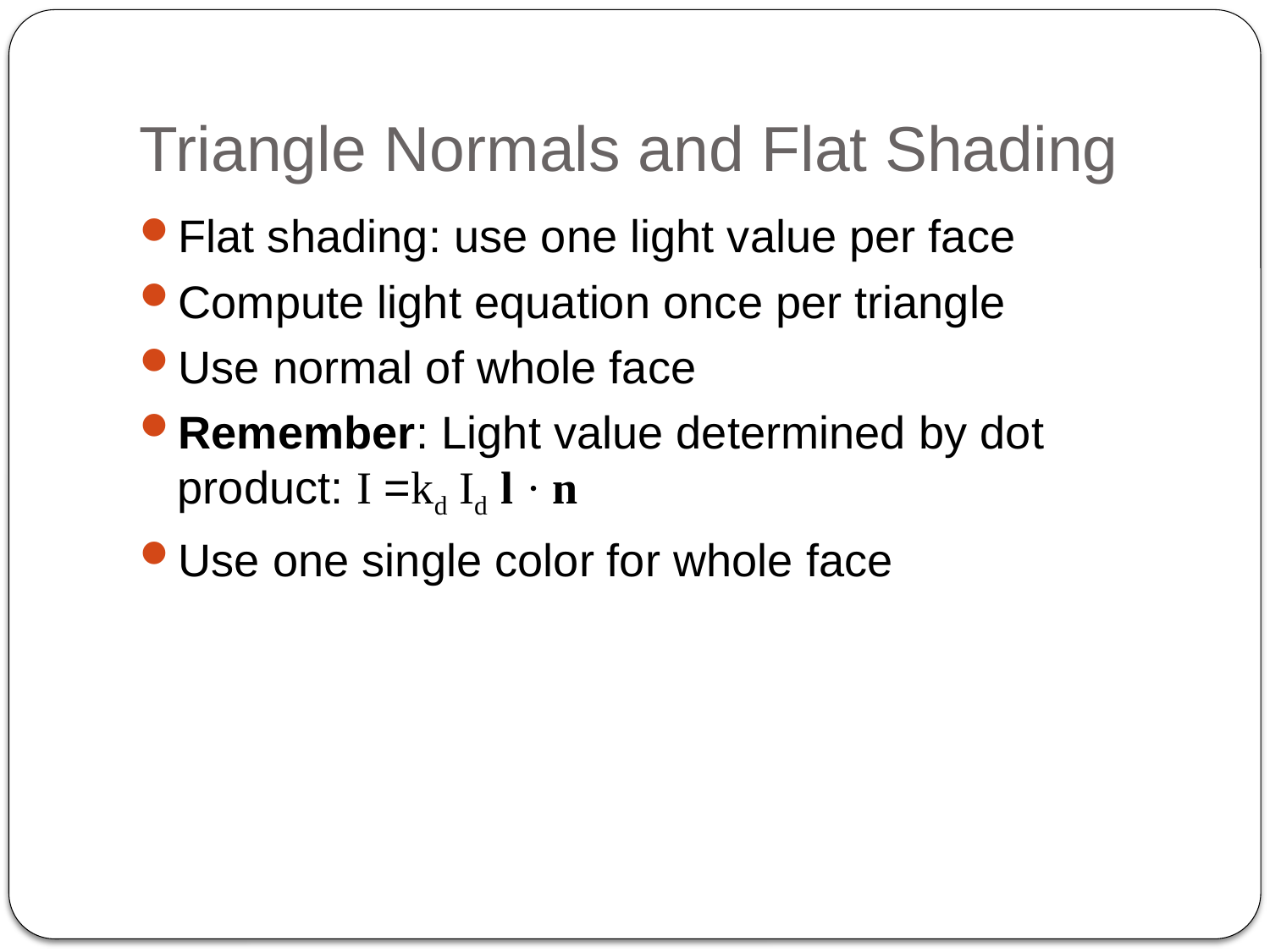

# Triangle Normals and Flat Shading
Flat shading: use one light value per face
Compute light equation once per triangle
Use normal of whole face
Remember: Light value determined by dot product: I =kd Id l · n
Use one single color for whole face